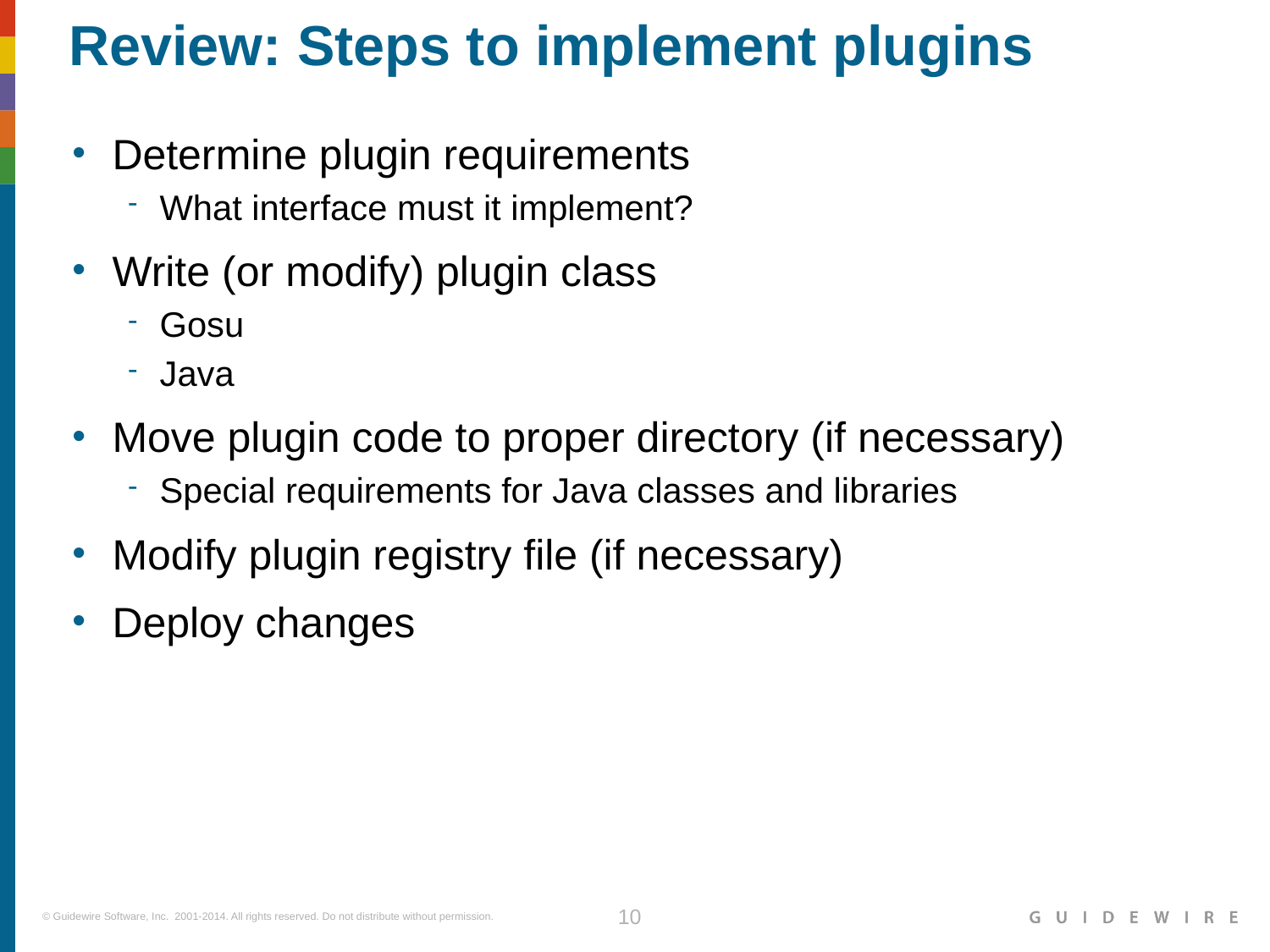

# Review: Steps to implement plugins
Determine plugin requirements
What interface must it implement?
Write (or modify) plugin class
Gosu
Java
Move plugin code to proper directory (if necessary)
Special requirements for Java classes and libraries
Modify plugin registry file (if necessary)
Deploy changes